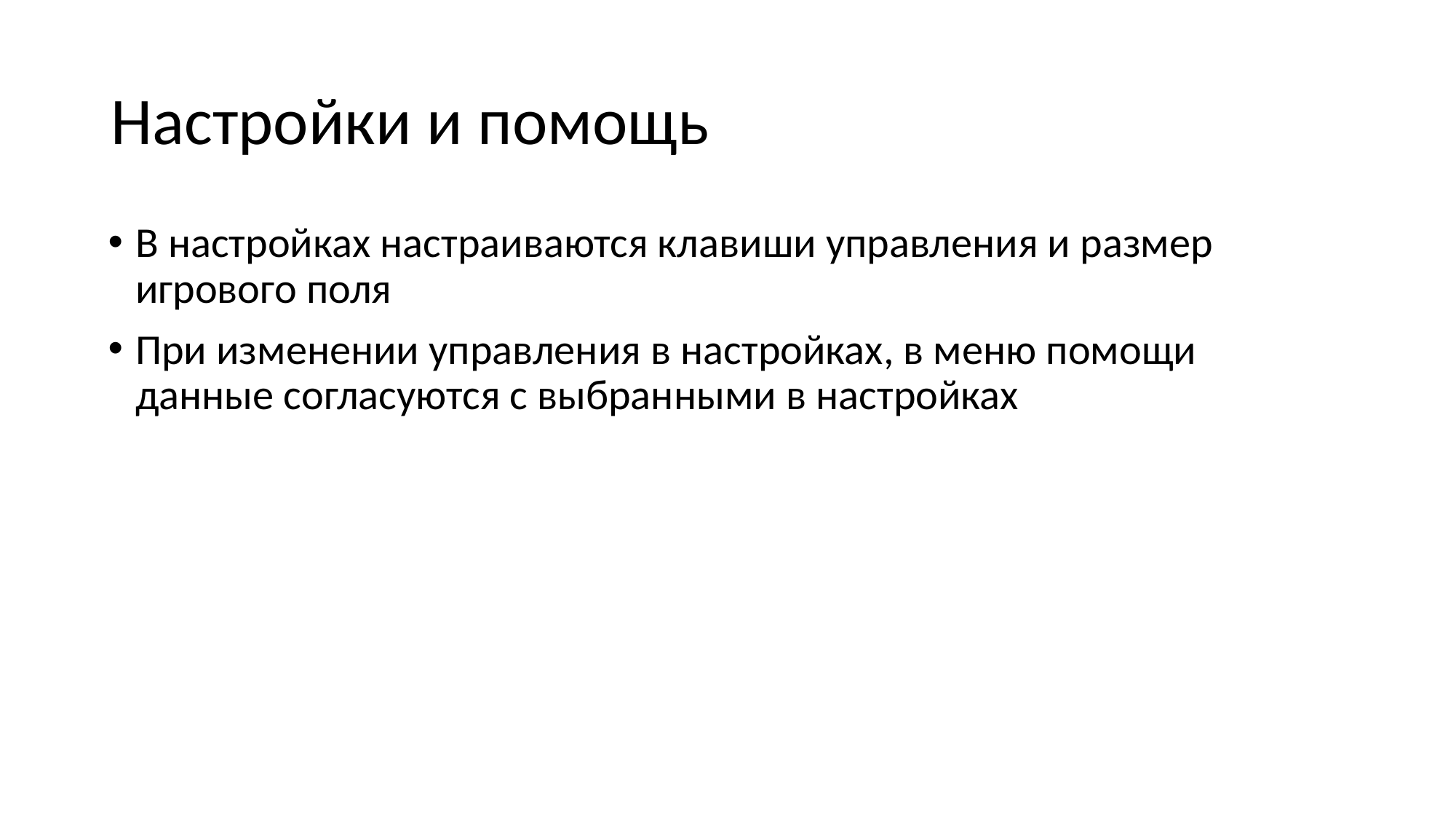

# Настройки и помощь
В настройках настраиваются клавиши управления и размер игрового поля
При изменении управления в настройках, в меню помощи данные согласуются с выбранными в настройках